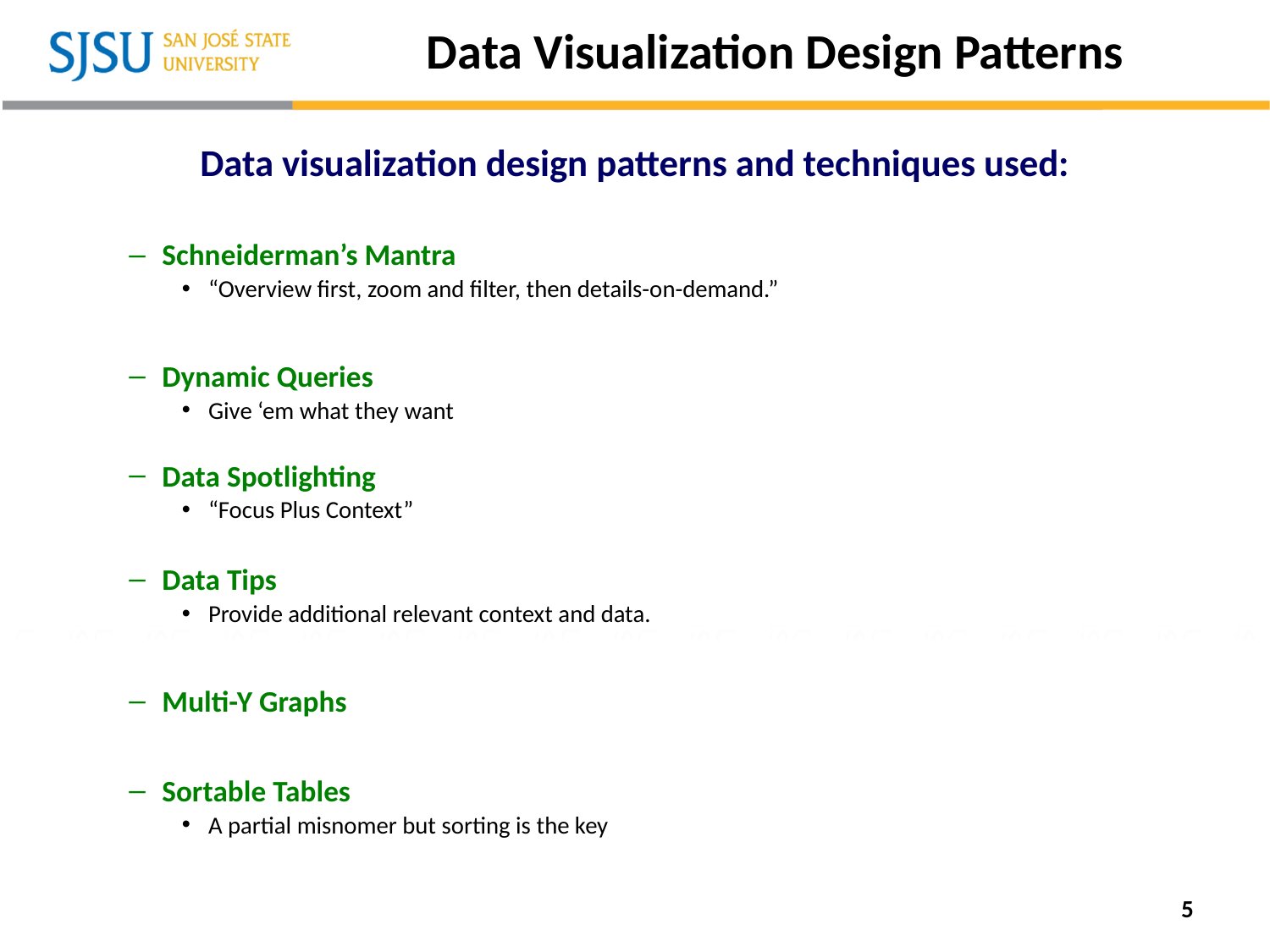

# Data Visualization Design Patterns
Data visualization design patterns and techniques used:
Schneiderman’s Mantra
“Overview first, zoom and filter, then details-on-demand.”

Dynamic Queries
Give ‘em what they want

Data Spotlighting
“Focus Plus Context”

Data Tips
Provide additional relevant context and data.

Multi-Y Graphs

Sortable Tables
A partial misnomer but sorting is the key

5